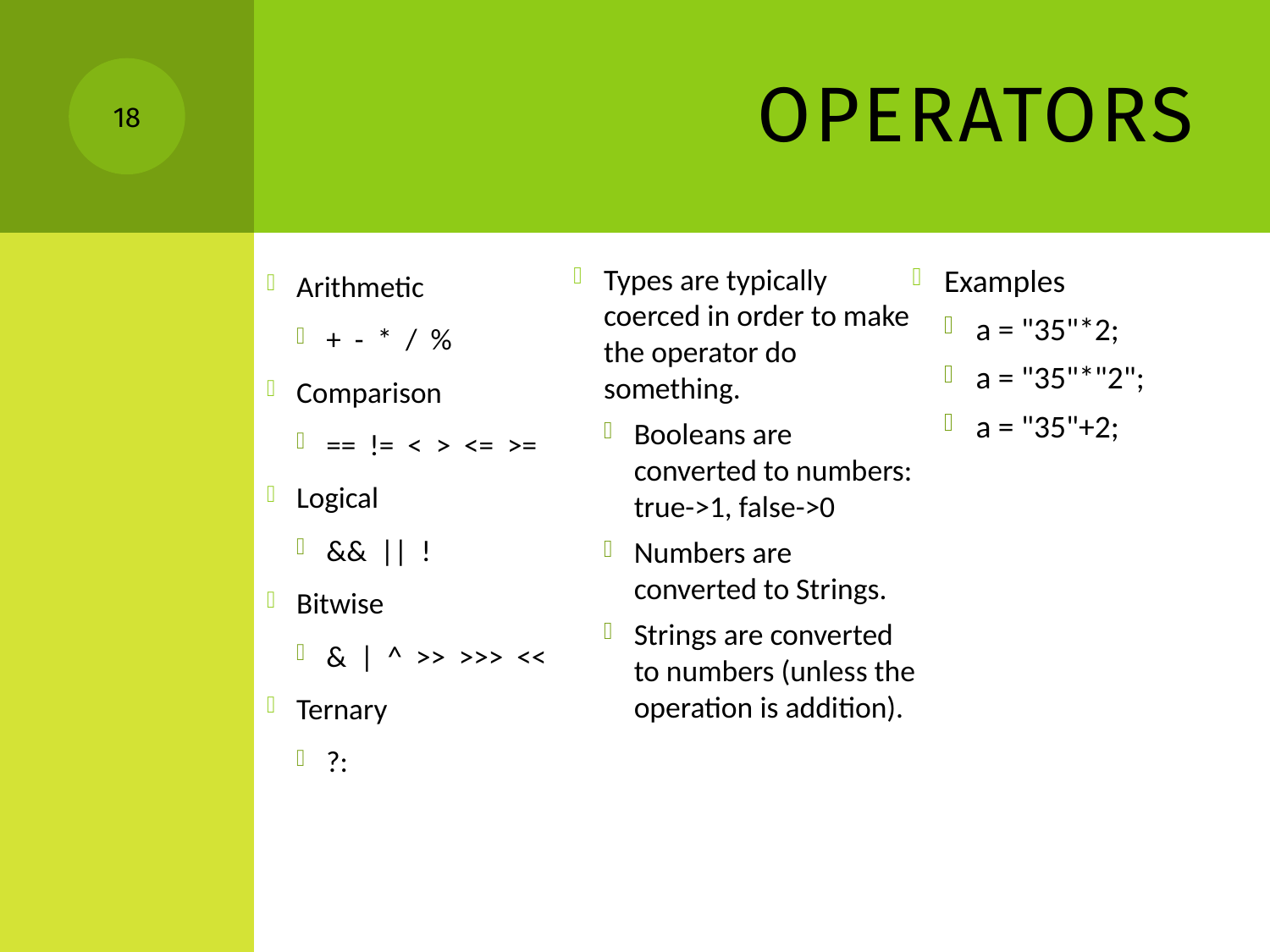

# Operators
18
Arithmetic
+  -  *  /  %
Comparison
==  !=  <  >  <=  >=
Logical
&&  ||  !
Bitwise
&  |  ^  >>  >>>  <<
Ternary
?:

Types are typically coerced in order to make the operator do something.
Booleans are converted to numbers: true->1, false->0
Numbers are converted to Strings.
Strings are converted to numbers (unless the operation is addition).
Examples
a = "35"*2;
a = "35"*"2";
a = "35"+2;